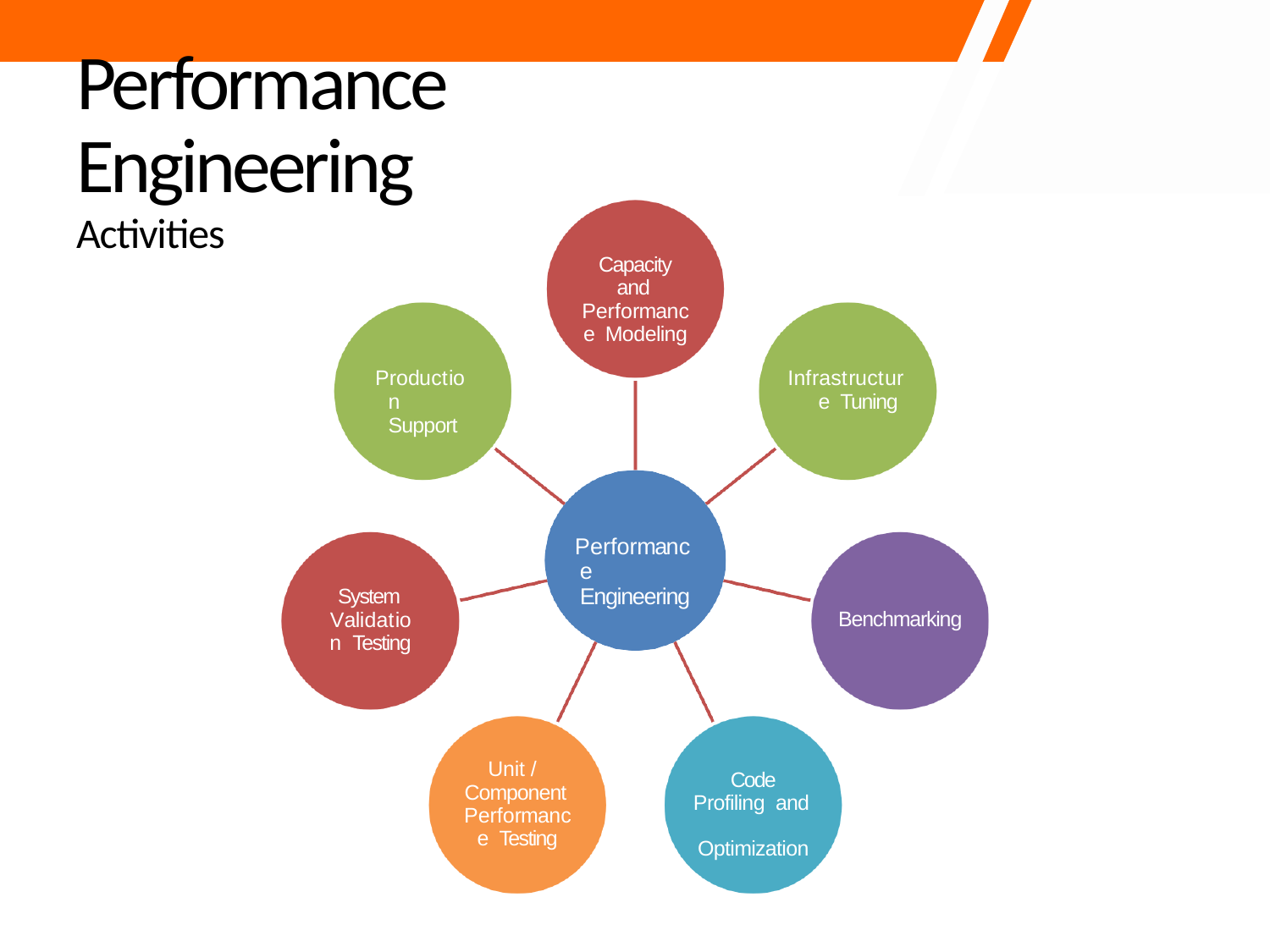

# Performance Engineering
Activities

Capacity and  Performance  Modeling
Production  Support
Infrastructure  Tuning
Performance  Engineering
System  Validation  Testing
Benchmarking
Unit /  Component  Performance  Testing
Code Profiling  and    Optimization